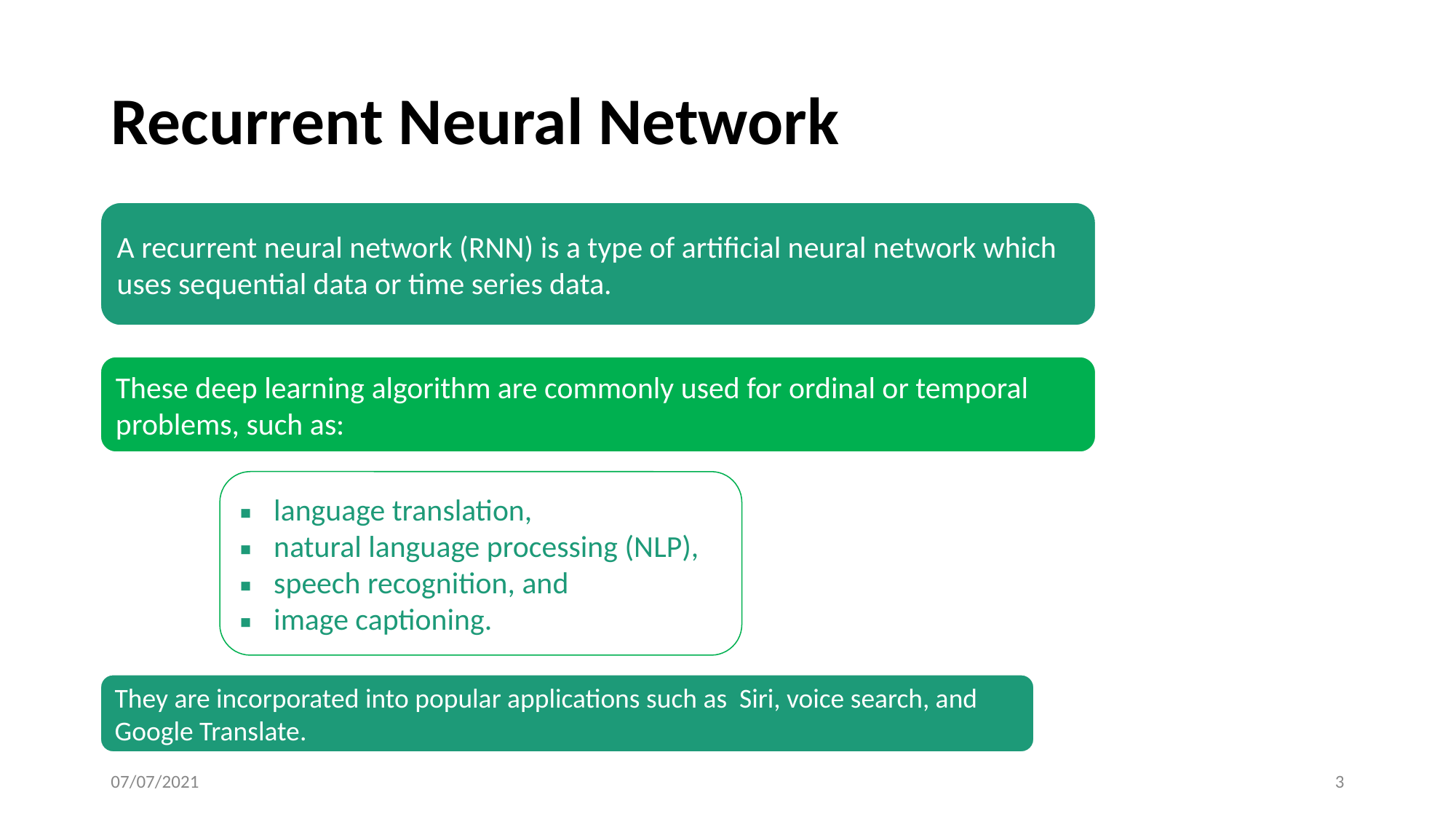

# Recurrent Neural Network
A recurrent neural network (RNN) is a type of artificial neural network which uses sequential data or time series data.
These deep learning algorithm are commonly used for ordinal or temporal problems, such as:

language translation,
natural language processing (NLP),
speech recognition, and
image captioning.
They are incorporated into popular applications such as  Siri, voice search, and Google Translate.
07/07/2021
3